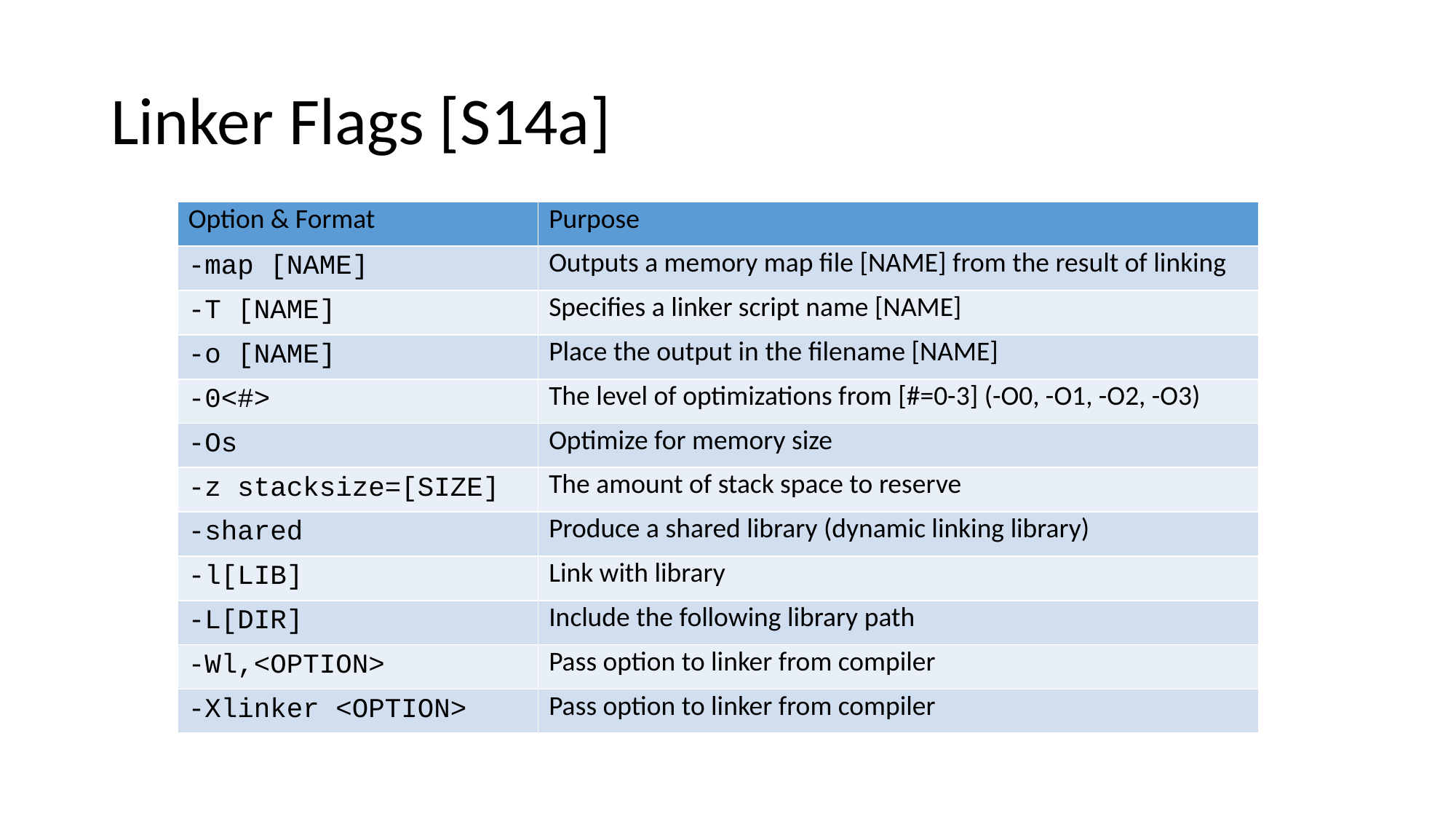

# Linker Flags [S14a]
| Option & Format | Purpose |
| --- | --- |
| -map [NAME] | Outputs a memory map file [NAME] from the result of linking |
| -T [NAME] | Specifies a linker script name [NAME] |
| -o [NAME] | Place the output in the filename [NAME] |
| -0<#> | The level of optimizations from [#=0-3] (-O0, -O1, -O2, -O3) |
| -Os | Optimize for memory size |
| -z stacksize=[SIZE] | The amount of stack space to reserve |
| -shared | Produce a shared library (dynamic linking library) |
| -l[LIB] | Link with library |
| -L[DIR] | Include the following library path |
| -Wl,<OPTION> | Pass option to linker from compiler |
| -Xlinker <OPTION> | Pass option to linker from compiler |